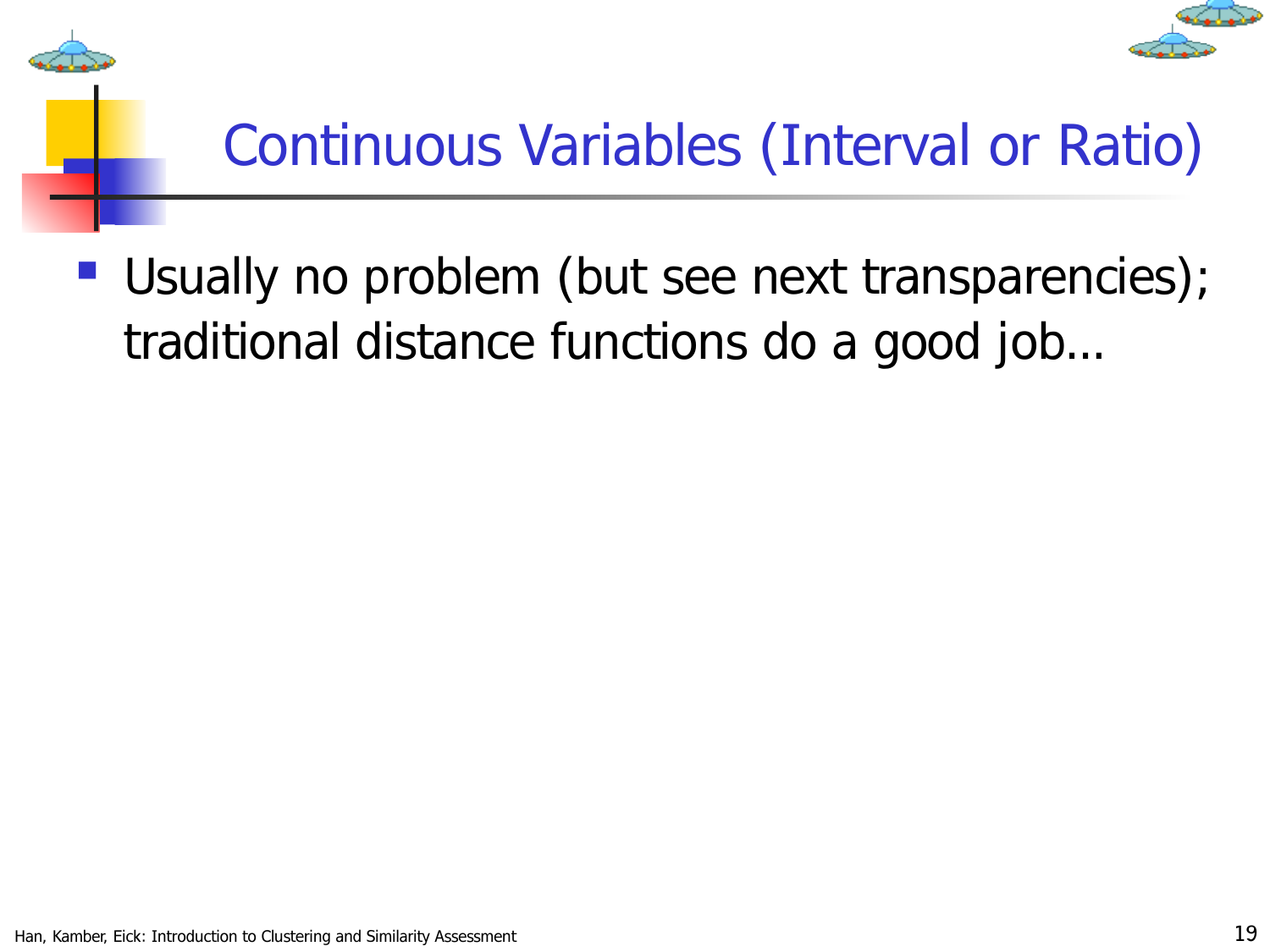

# Continuous Variables (Interval or Ratio)
Usually no problem (but see next transparencies); traditional distance functions do a good job…
19